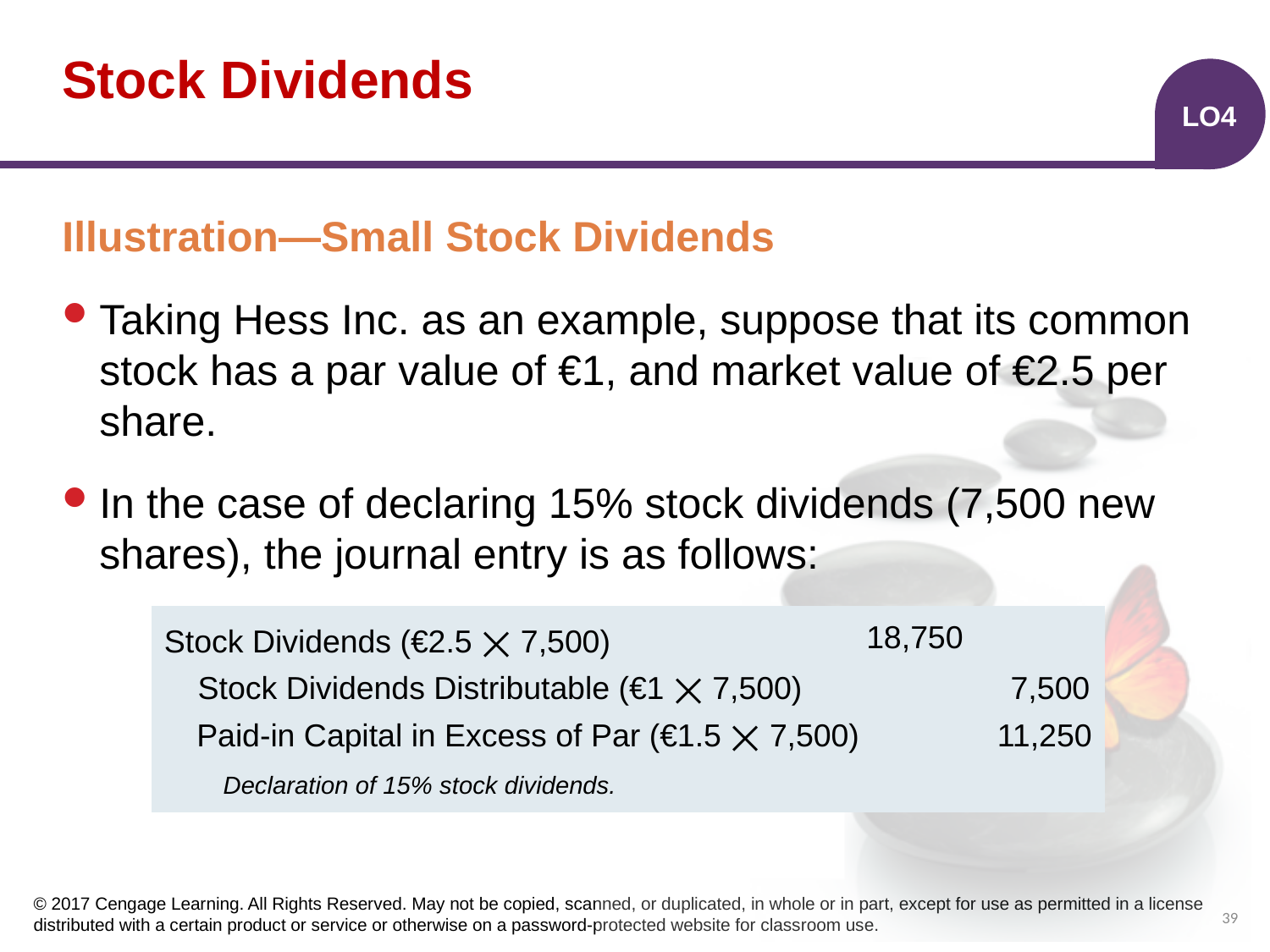

# Stock Dividends
LO4
Illustration—Small Stock Dividends
Taking Hess Inc. as an example, suppose that its common stock has a par value of €1, and market value of €2.5 per share.
In the case of declaring 15% stock dividends (7,500 new shares), the journal entry is as follows:
|  |  |  |
| --- | --- | --- |
|  |  |  |
|  |  |  |
|  |  |  |
18,750
Stock Dividends (€2.5 ⨉ 7,500)
Stock Dividends Distributable (€1 ⨉ 7,500)
7,500
Paid-in Capital in Excess of Par (€1.5 ⨉ 7,500)
11,250
 Declaration of 15% stock dividends.

39